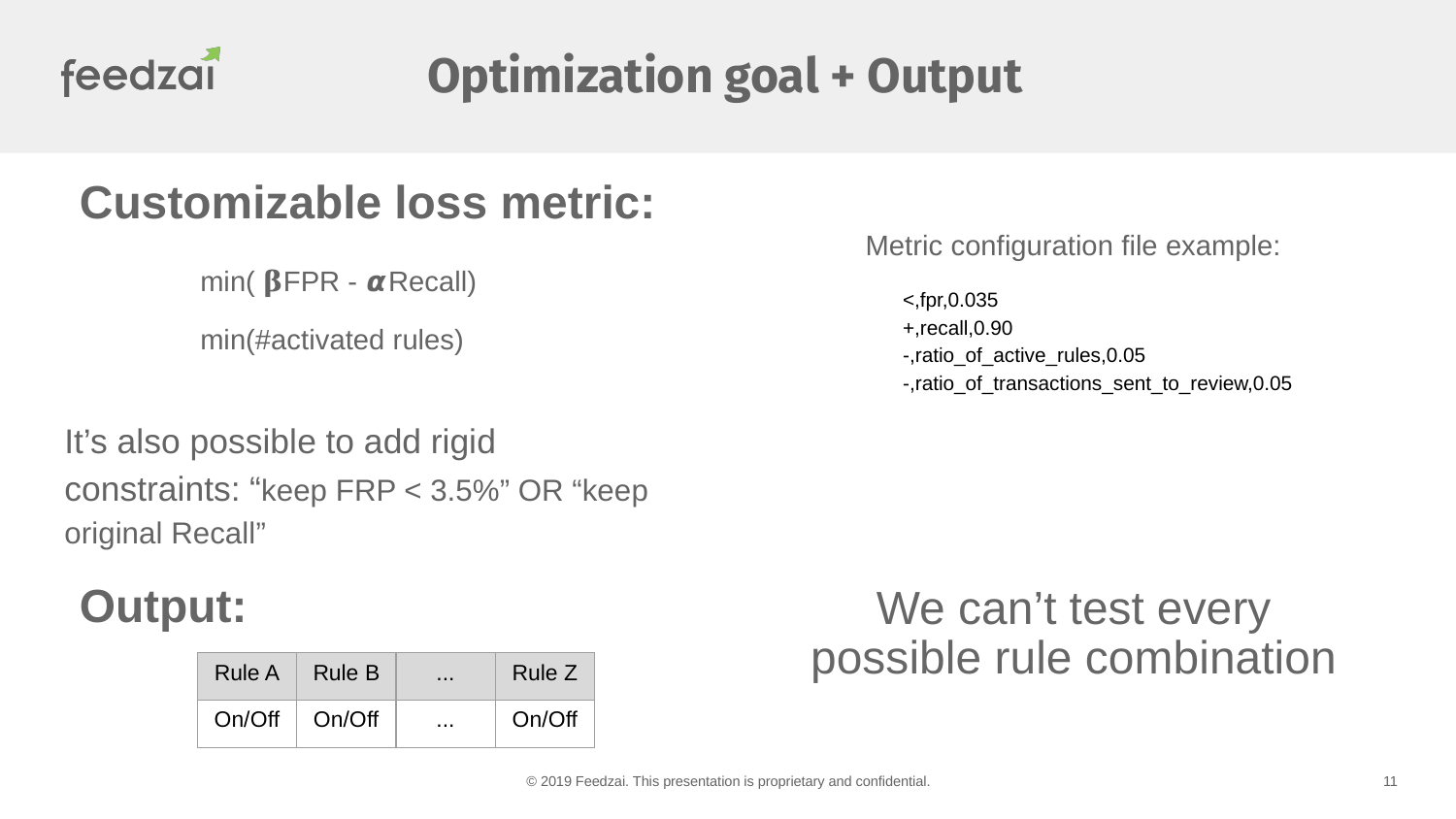

Optimization goal + Output

Customizable loss metric:
Metric configuration file example:
min( 𝛃FPR - 𝞪Recall)
<,fpr,0.035
+,recall,0.90
-,ratio_of_active_rules,0.05
-,ratio_of_transactions_sent_to_review,0.05
min(#activated rules)
It’s also possible to add rigid constraints: “keep FRP < 3.5%” OR “keep original Recall”
Output:
We can’t test every possible rule combination
| Rule A | Rule B | ... | Rule Z |
| --- | --- | --- | --- |
| On/Off | On/Off | ... | On/Off |
11